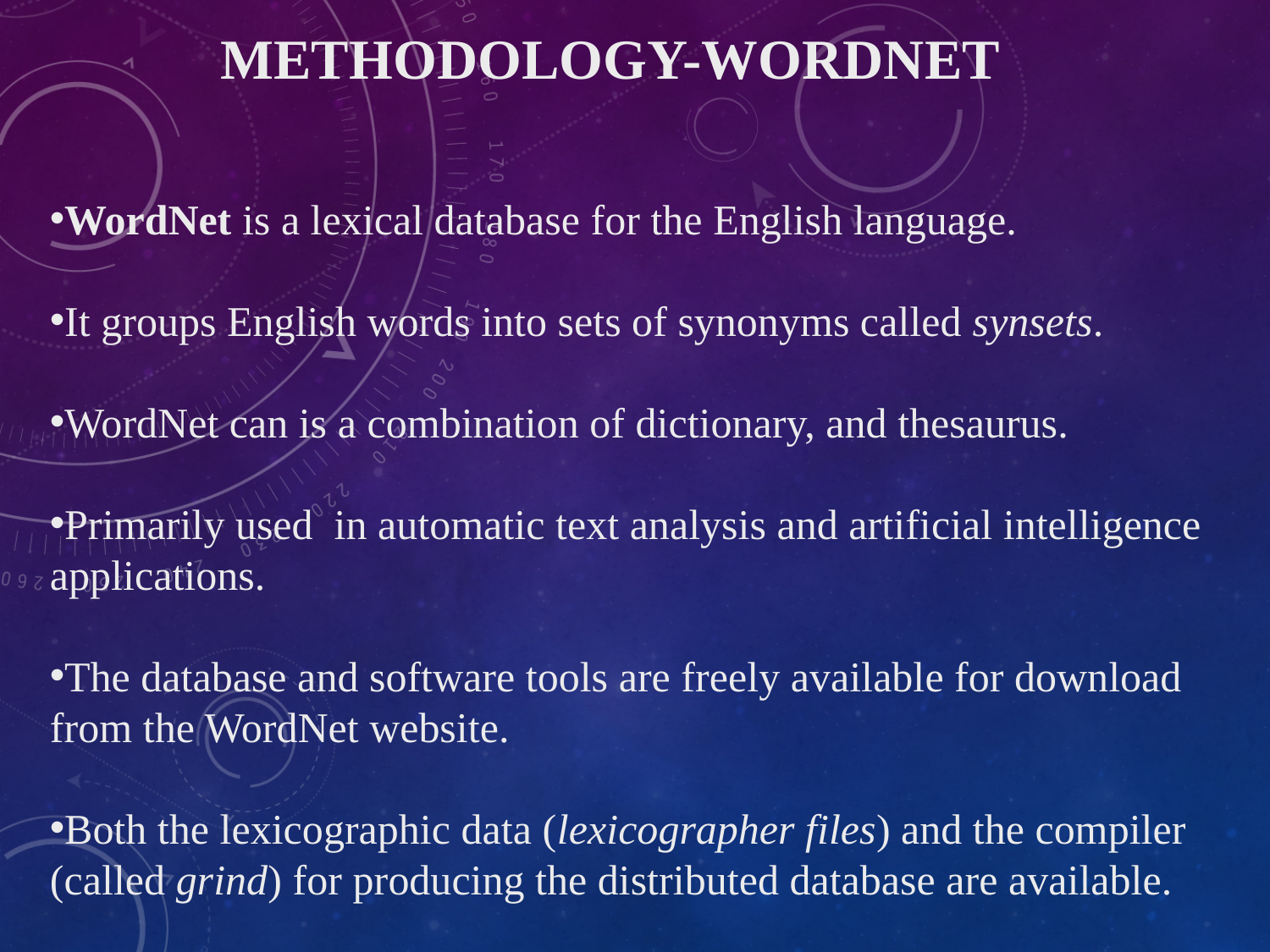

METHODOLOGY-WORDNET
WordNet is a lexical database for the English language.

It groups English words into sets of synonyms called synsets.

WordNet can is a combination of dictionary, and thesaurus.

Primarily used  in automatic text analysis and artificial intelligence  applications.

The database and software tools are freely available for download from the WordNet website.

Both the lexicographic data (lexicographer files) and the compiler (called grind) for producing the distributed database are available.